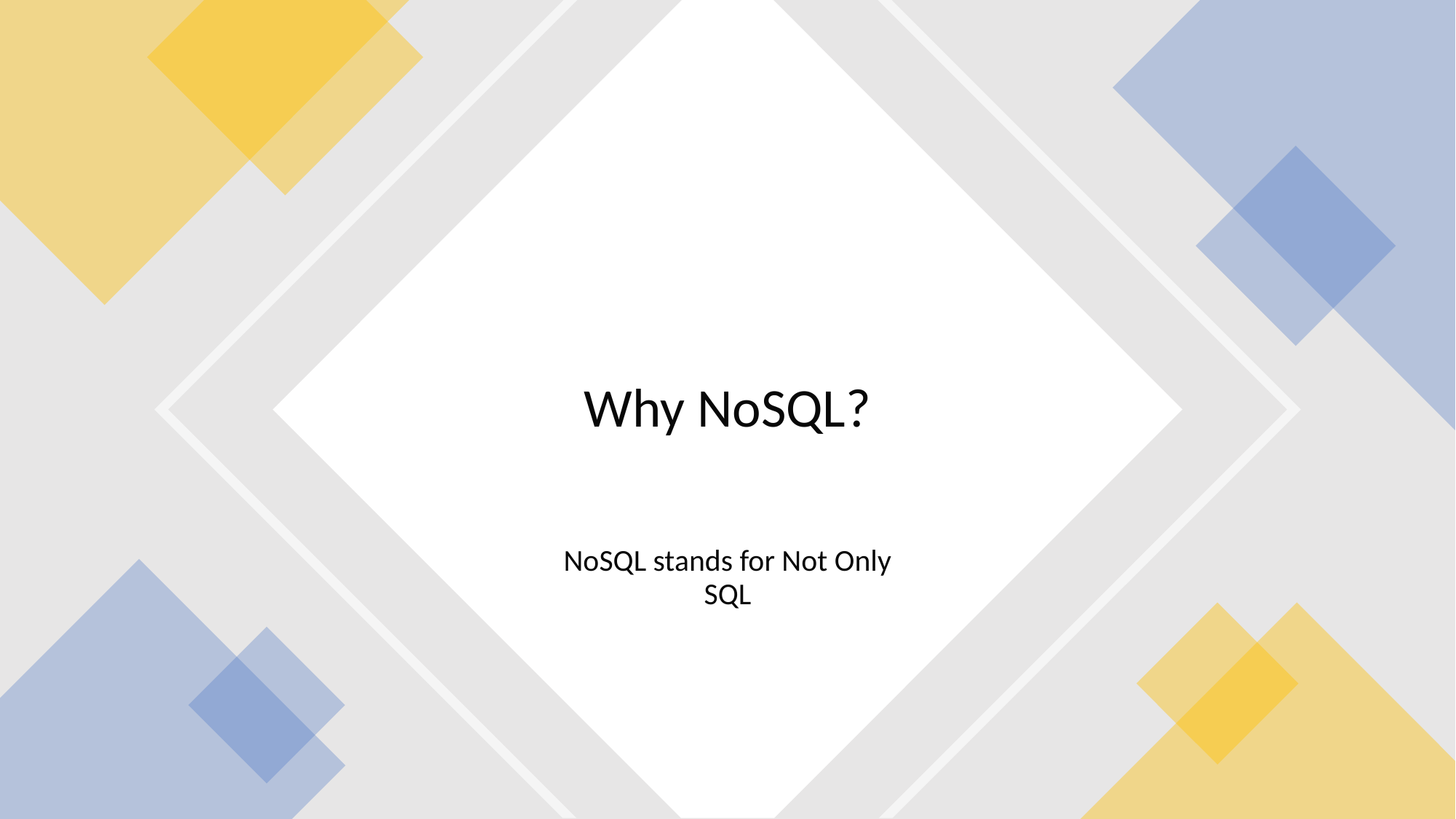

# Why NoSQL?
NoSQL stands for Not Only SQL